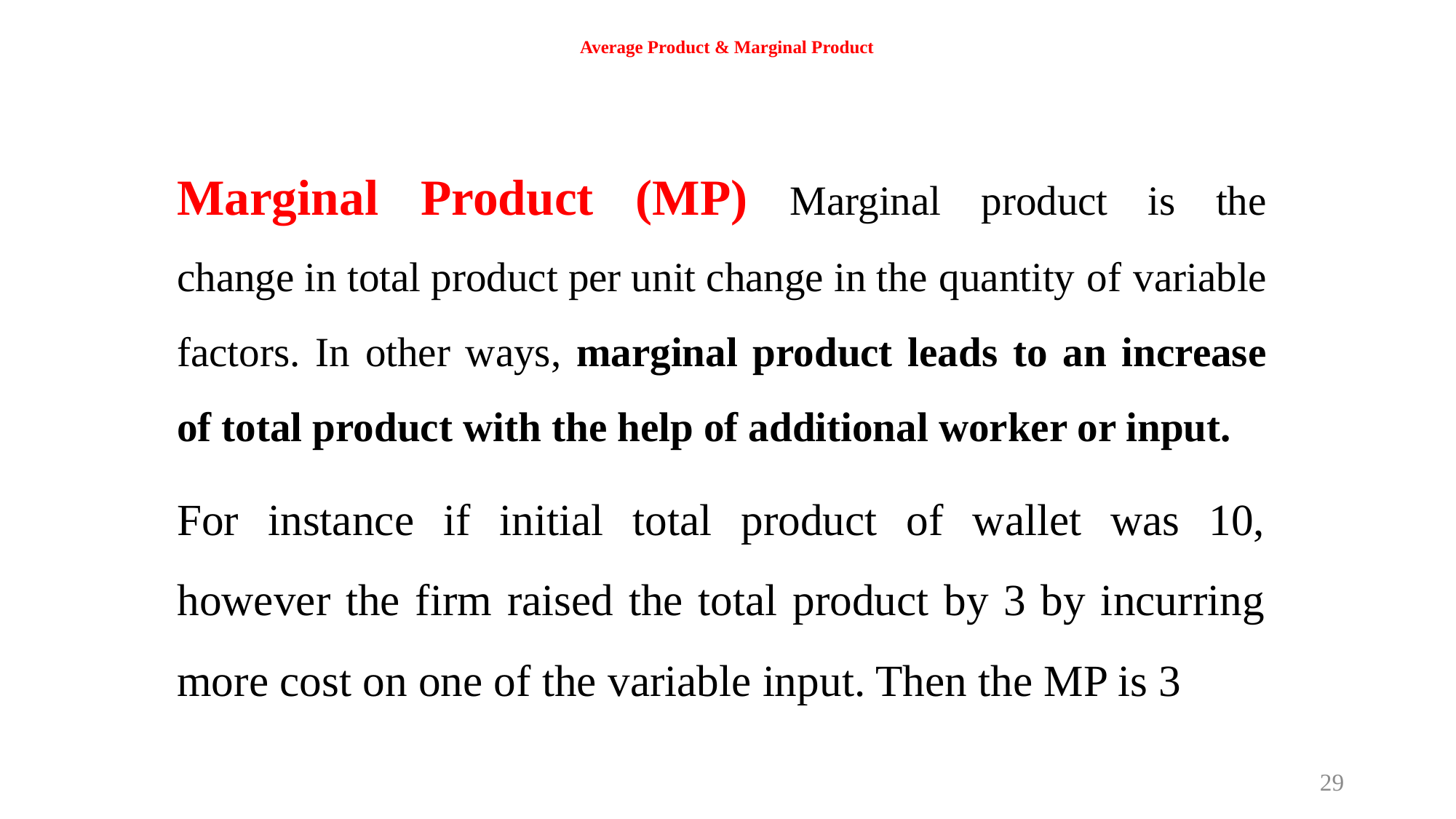

# Average Product & Marginal Product
Marginal Product (MP) Marginal product is the change in total product per unit change in the quantity of variable factors. In other ways, marginal product leads to an increase of total product with the help of additional worker or input.
For instance if initial total product of wallet was 10, however the firm raised the total product by 3 by incurring more cost on one of the variable input. Then the MP is 3

29